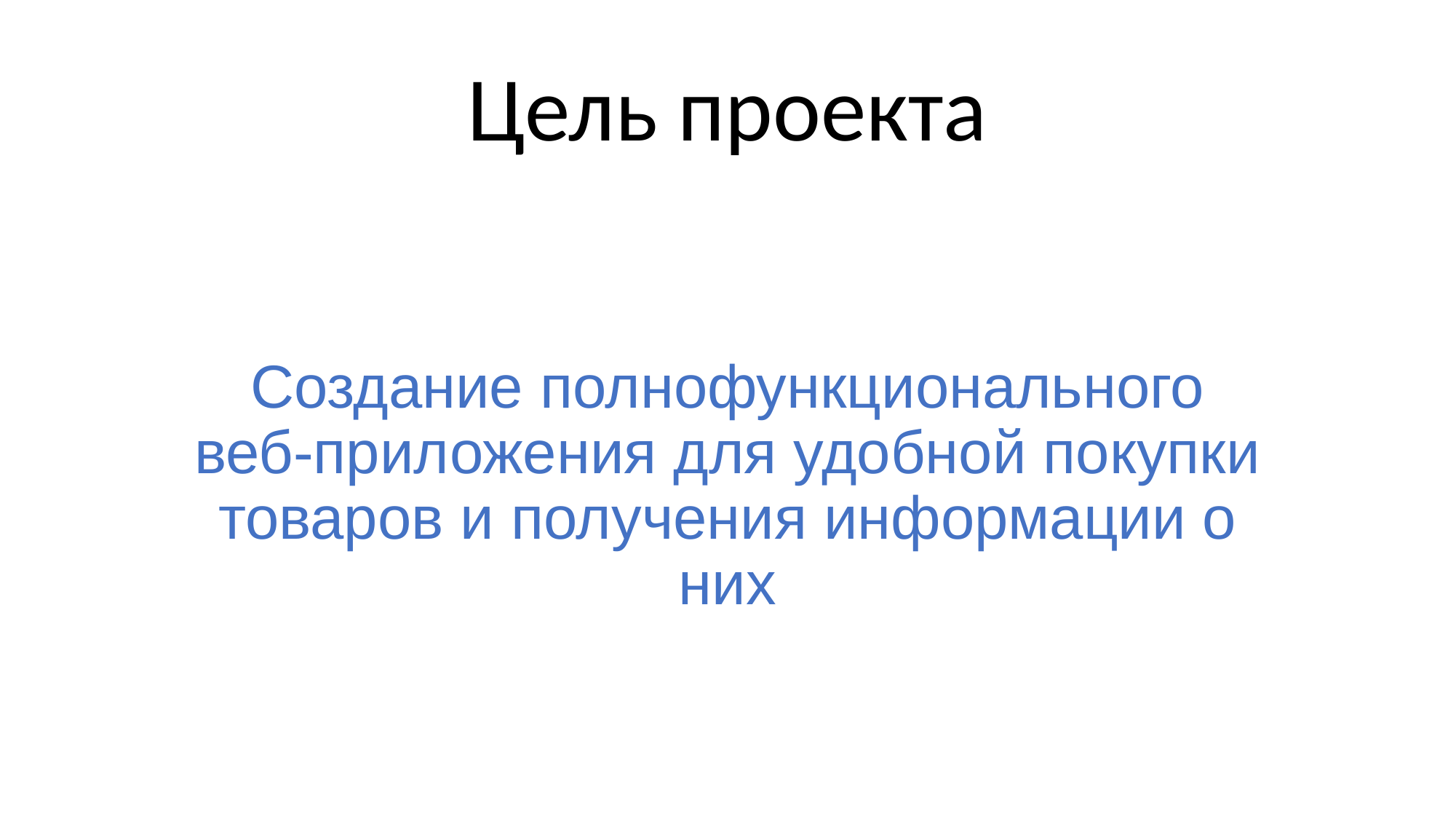

# Цель проекта
Создание полнофункционального веб-приложения для удобной покупки товаров и получения информации о них